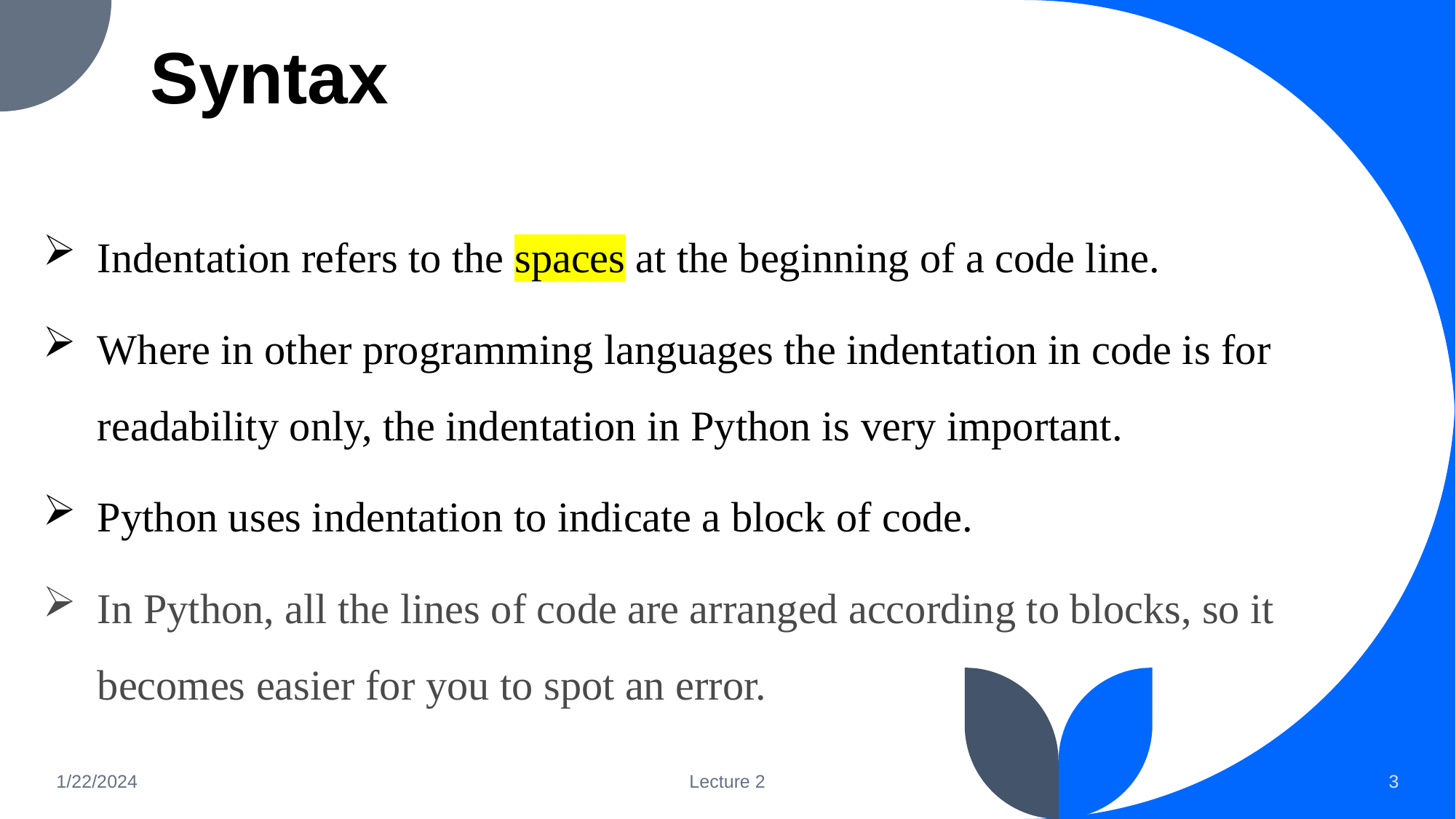

# Syntax
Indentation refers to the spaces at the beginning of a code line.
Where in other programming languages the indentation in code is for readability only, the indentation in Python is very important.
Python uses indentation to indicate a block of code.
In Python, all the lines of code are arranged according to blocks, so it becomes easier for you to spot an error.
1/22/2024
Lecture 2
3